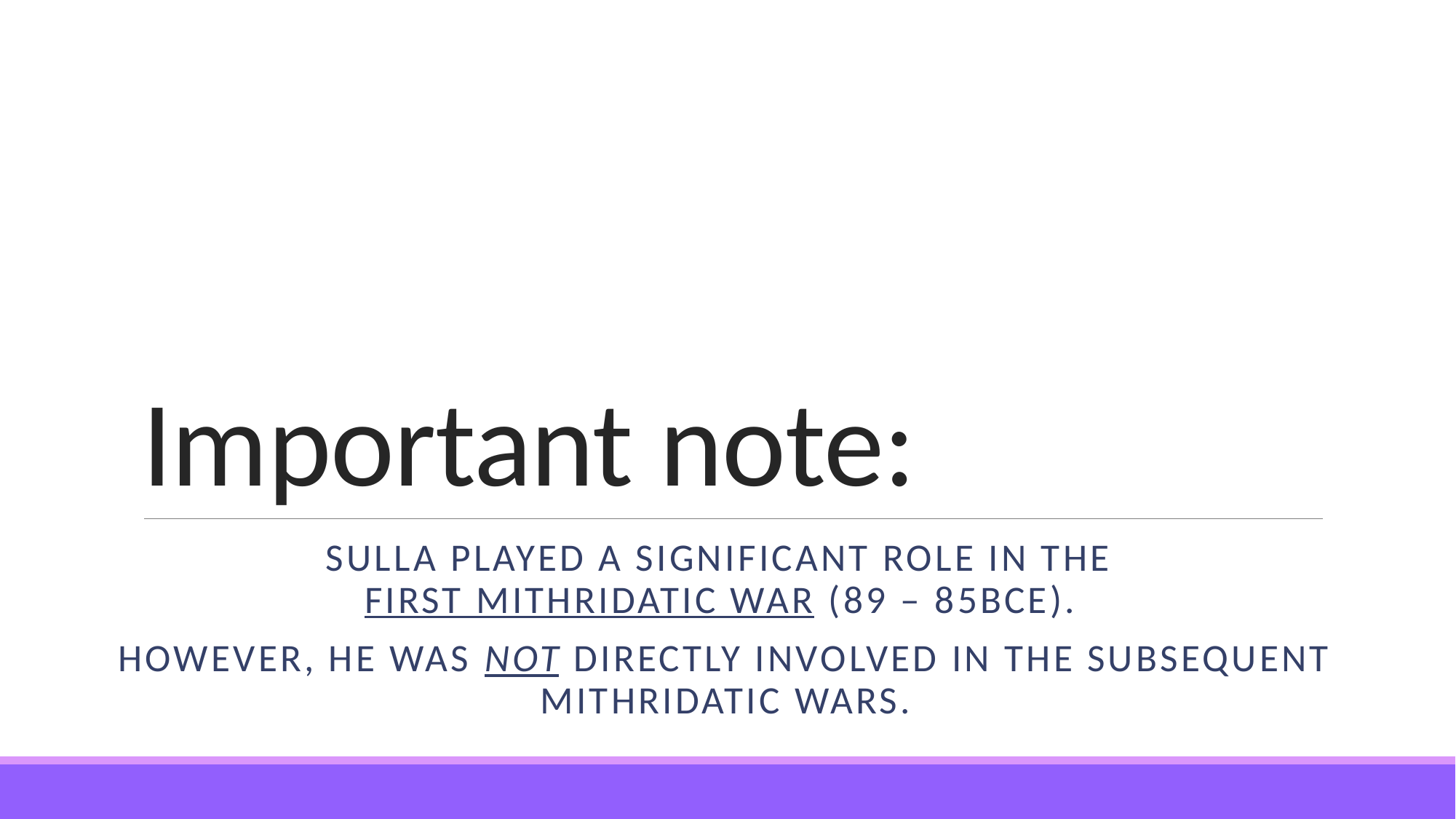

# Important note:
Sulla played a significant role in the
first mithridatic war (89 – 85BCE).
However, he was not directly involved in the subsequent mithridatic wars.